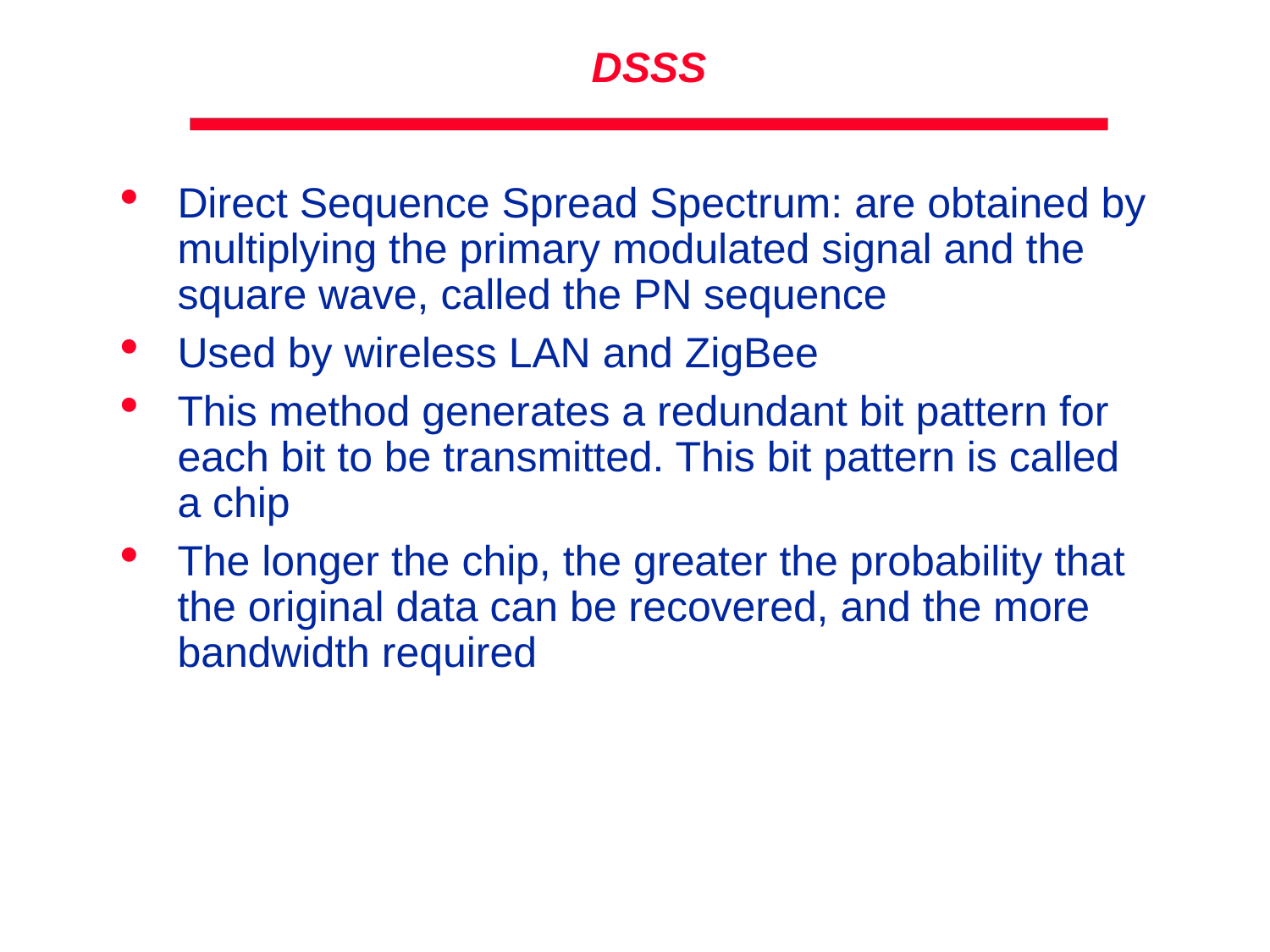

# DSSS
Direct Sequence Spread Spectrum: are obtained by multiplying the primary modulated signal and the square wave, called the PN sequence
Used by wireless LAN and ZigBee
This method generates a redundant bit pattern for each bit to be transmitted. This bit pattern is called a chip
The longer the chip, the greater the probability that the original data can be recovered, and the more bandwidth required